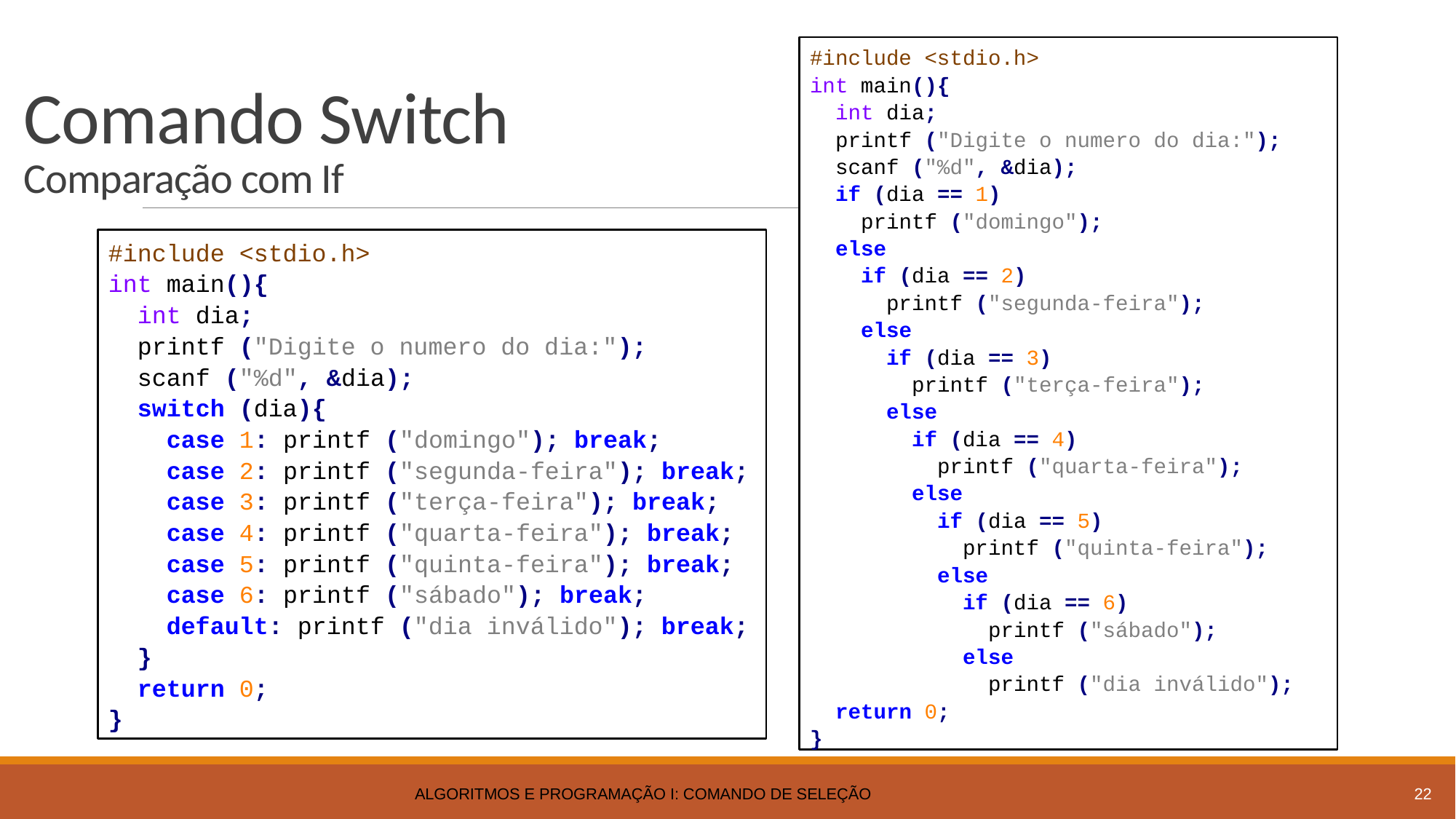

# Comando Switch Comparação com If
#include <stdio.h>
int main(){
  int dia;
  printf ("Digite o numero do dia:");
  scanf ("%d", &dia);
  if (dia == 1)
    printf ("domingo");
  else
    if (dia == 2)
      printf ("segunda-feira");
    else
      if (dia == 3)
        printf ("terça-feira");
      else
        if (dia == 4)
          printf ("quarta-feira");
        else
          if (dia == 5)
            printf ("quinta-feira");
          else
            if (dia == 6)
              printf ("sábado");
            else
              printf ("dia inválido");
  return 0;
}
#include <stdio.h>
int main(){
  int dia;
  printf ("Digite o numero do dia:");
  scanf ("%d", &dia);
  switch (dia){
    case 1: printf ("domingo"); break;
    case 2: printf ("segunda-feira"); break;
    case 3: printf ("terça-feira"); break;
    case 4: printf ("quarta-feira"); break;
    case 5: printf ("quinta-feira"); break;
    case 6: printf ("sábado"); break;
    default: printf ("dia inválido"); break;
  }
  return 0;
}
Algoritmos e Programação I: Comando de Seleção
22